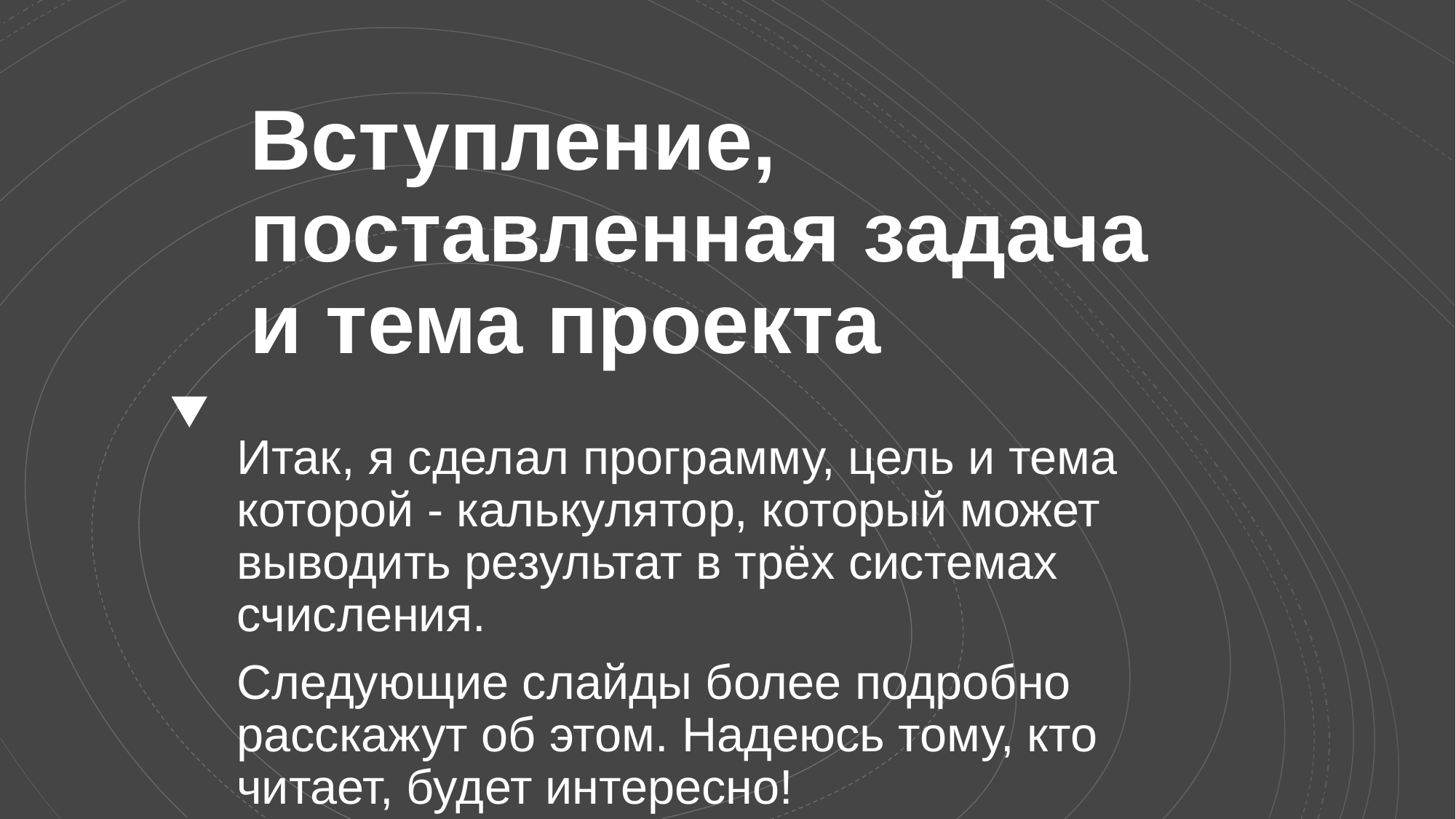

# Вступление, поставленная задача  и тема проекта

Итак, я сделал программу, цель и тема которой - калькулятор, который может выводить результат в трёх системах счисления.
Следующие слайды более подробно расскажут об этом. Надеюсь тому, кто читает, будет интересно!